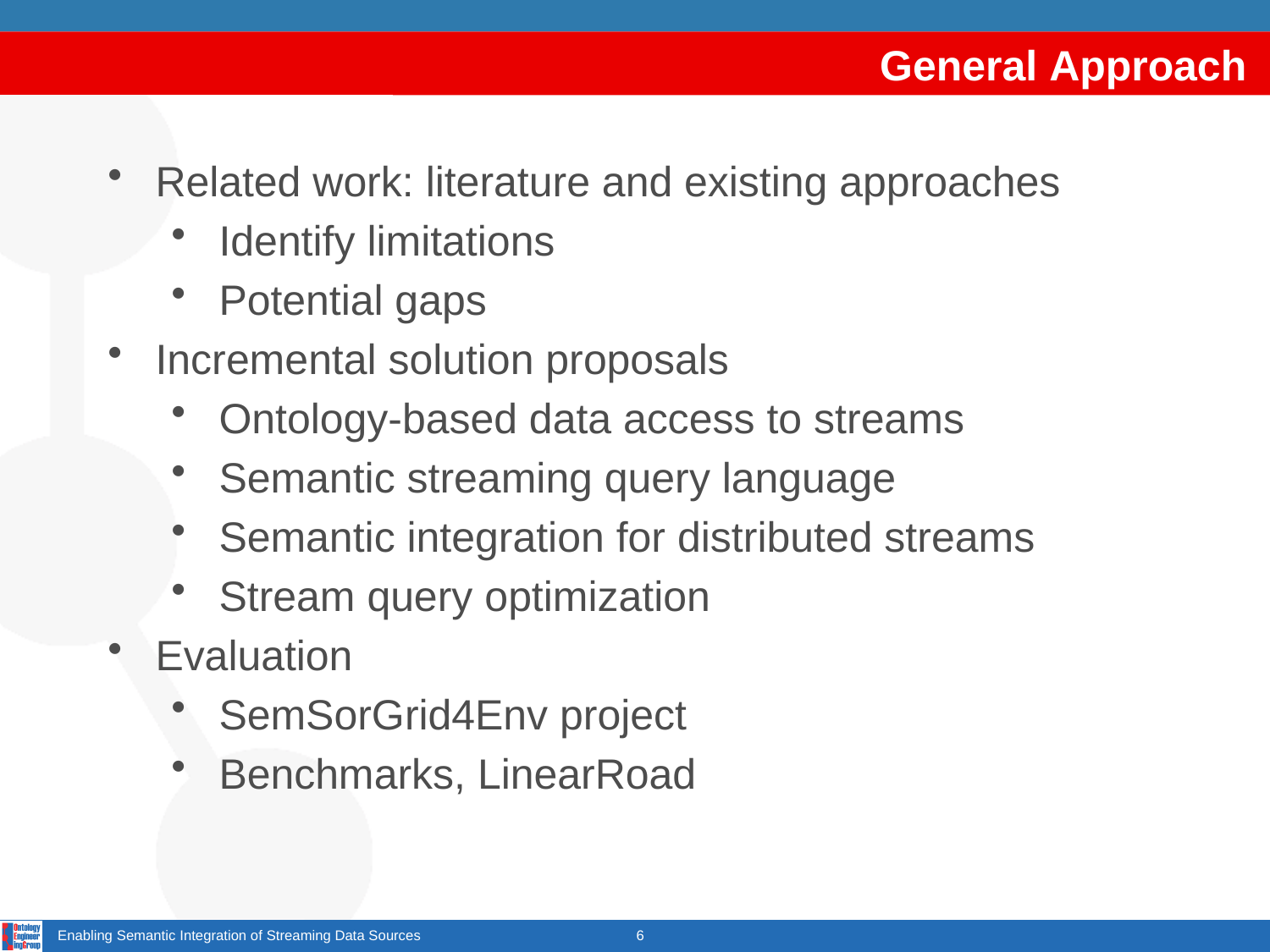

General Approach
Related work: literature and existing approaches
Identify limitations
Potential gaps
Incremental solution proposals
Ontology-based data access to streams
Semantic streaming query language
Semantic integration for distributed streams
Stream query optimization
Evaluation
SemSorGrid4Env project
Benchmarks, LinearRoad

Enabling Semantic Integration of Streaming Data Sources

6